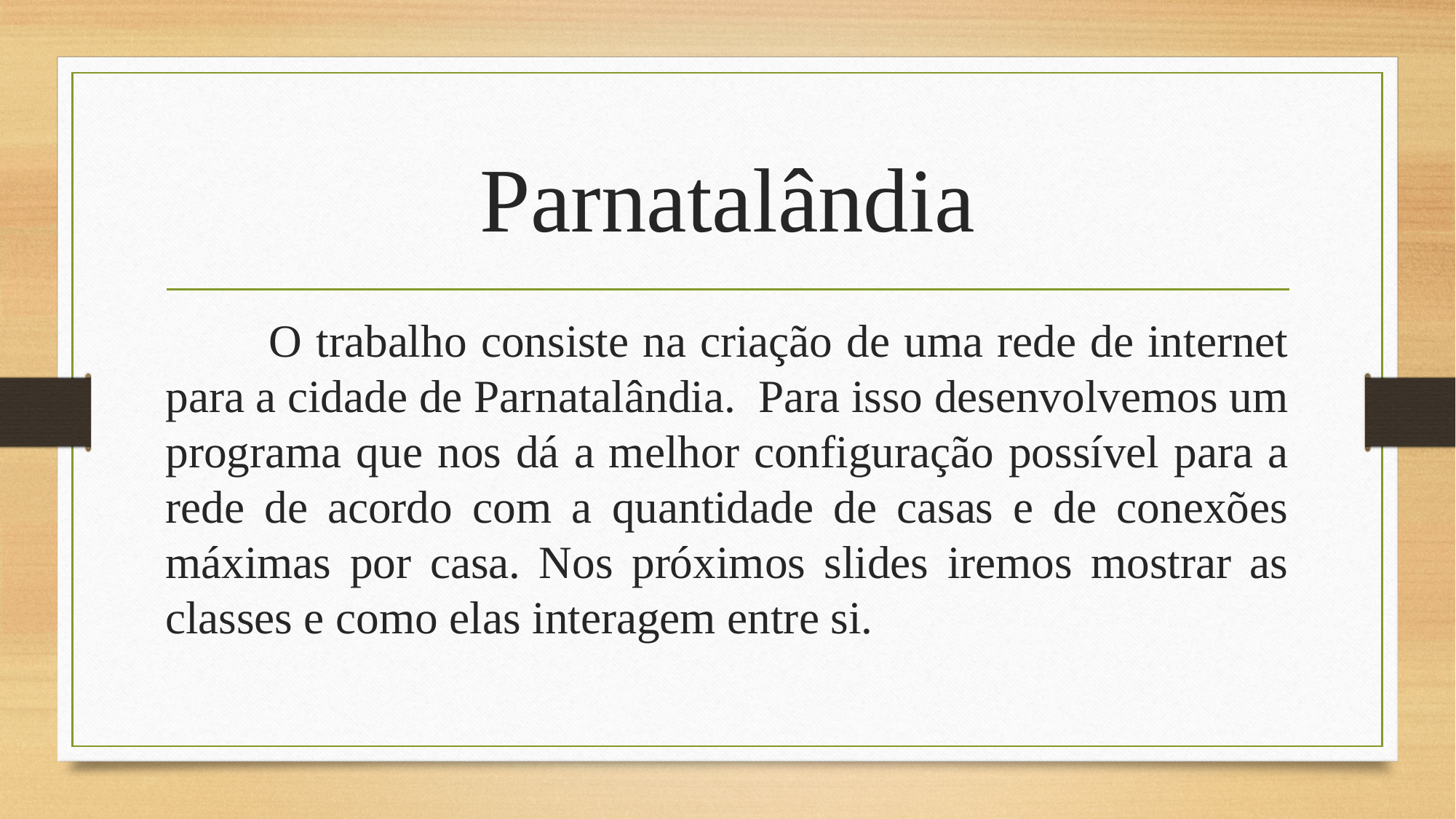

# Parnatalândia
	O trabalho consiste na criação de uma rede de internet para a cidade de Parnatalândia.  Para isso desenvolvemos um programa que nos dá a melhor configuração possível para a rede de acordo com a quantidade de casas e de conexões máximas por casa. Nos próximos slides iremos mostrar as classes e como elas interagem entre si.